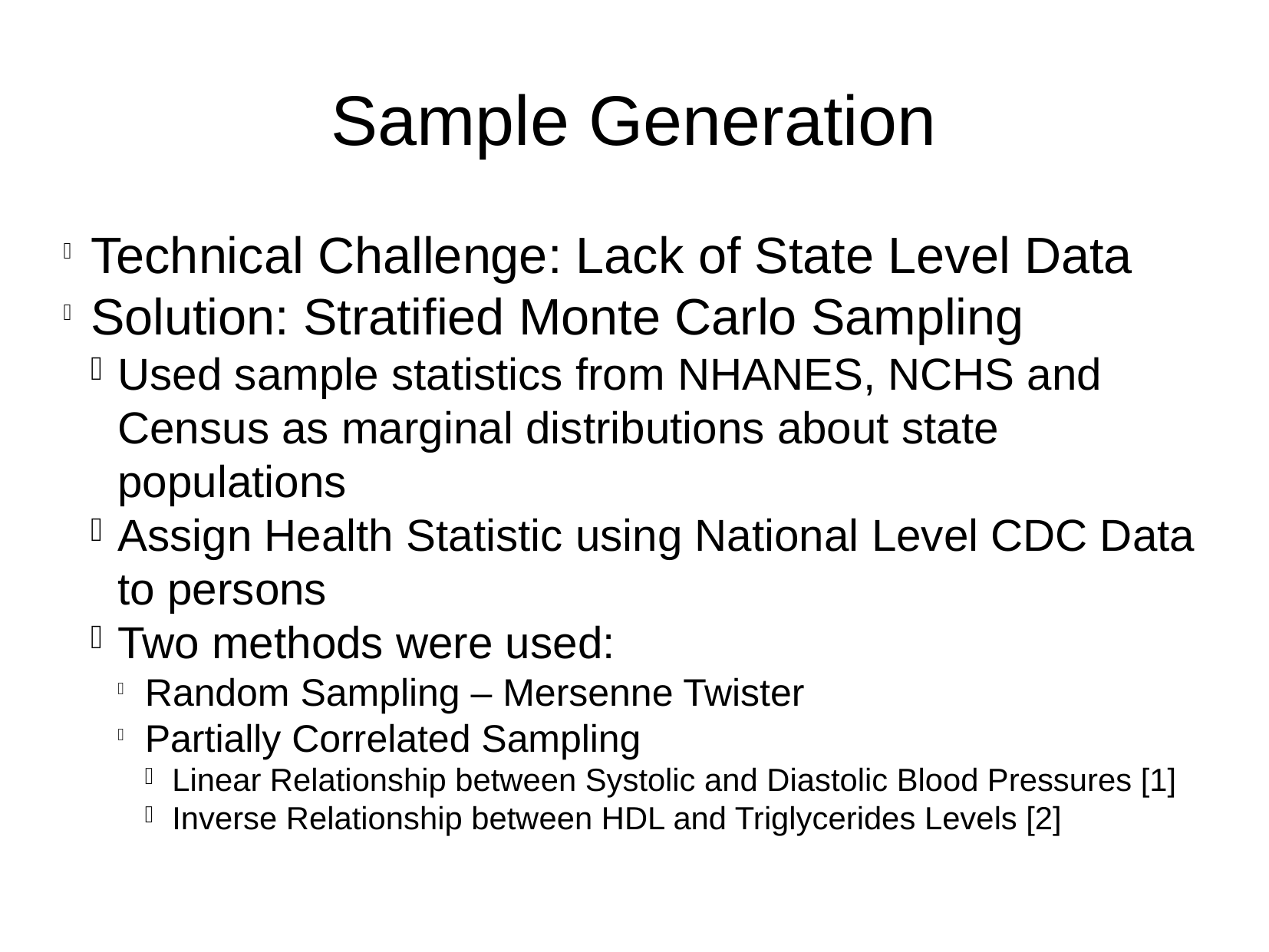

Sample Generation
Technical Challenge: Lack of State Level Data
Solution: Stratified Monte Carlo Sampling
Used sample statistics from NHANES, NCHS and Census as marginal distributions about state populations
Assign Health Statistic using National Level CDC Data to persons
Two methods were used:
Random Sampling – Mersenne Twister
Partially Correlated Sampling
Linear Relationship between Systolic and Diastolic Blood Pressures [1]
Inverse Relationship between HDL and Triglycerides Levels [2]